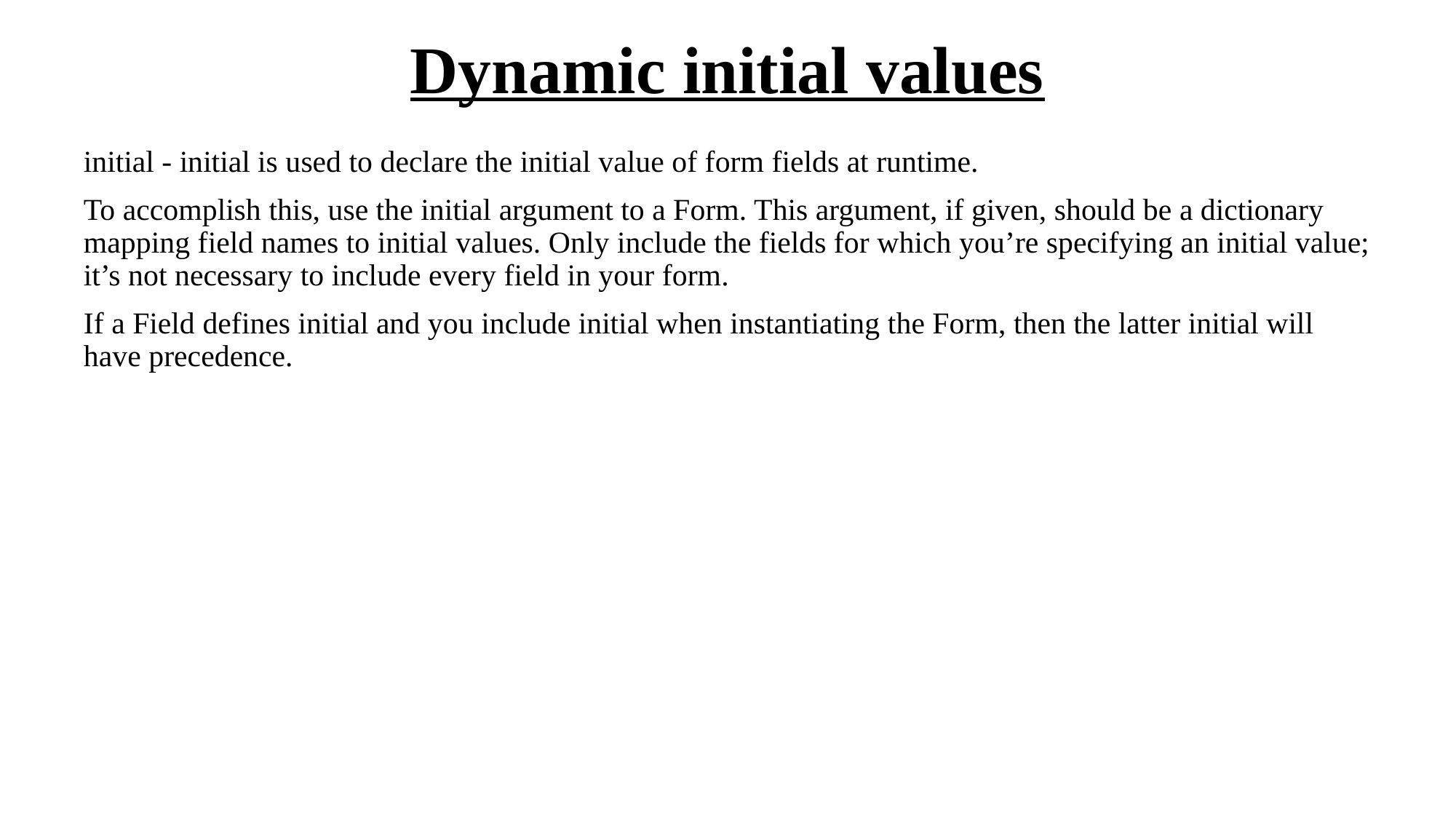

# Dynamic initial values
initial - initial is used to declare the initial value of form fields at runtime.
To accomplish this, use the initial argument to a Form. This argument, if given, should be a dictionary mapping field names to initial values. Only include the fields for which you’re specifying an initial value; it’s not necessary to include every field in your form.
If a Field defines initial and you include initial when instantiating the Form, then the latter initial will have precedence.